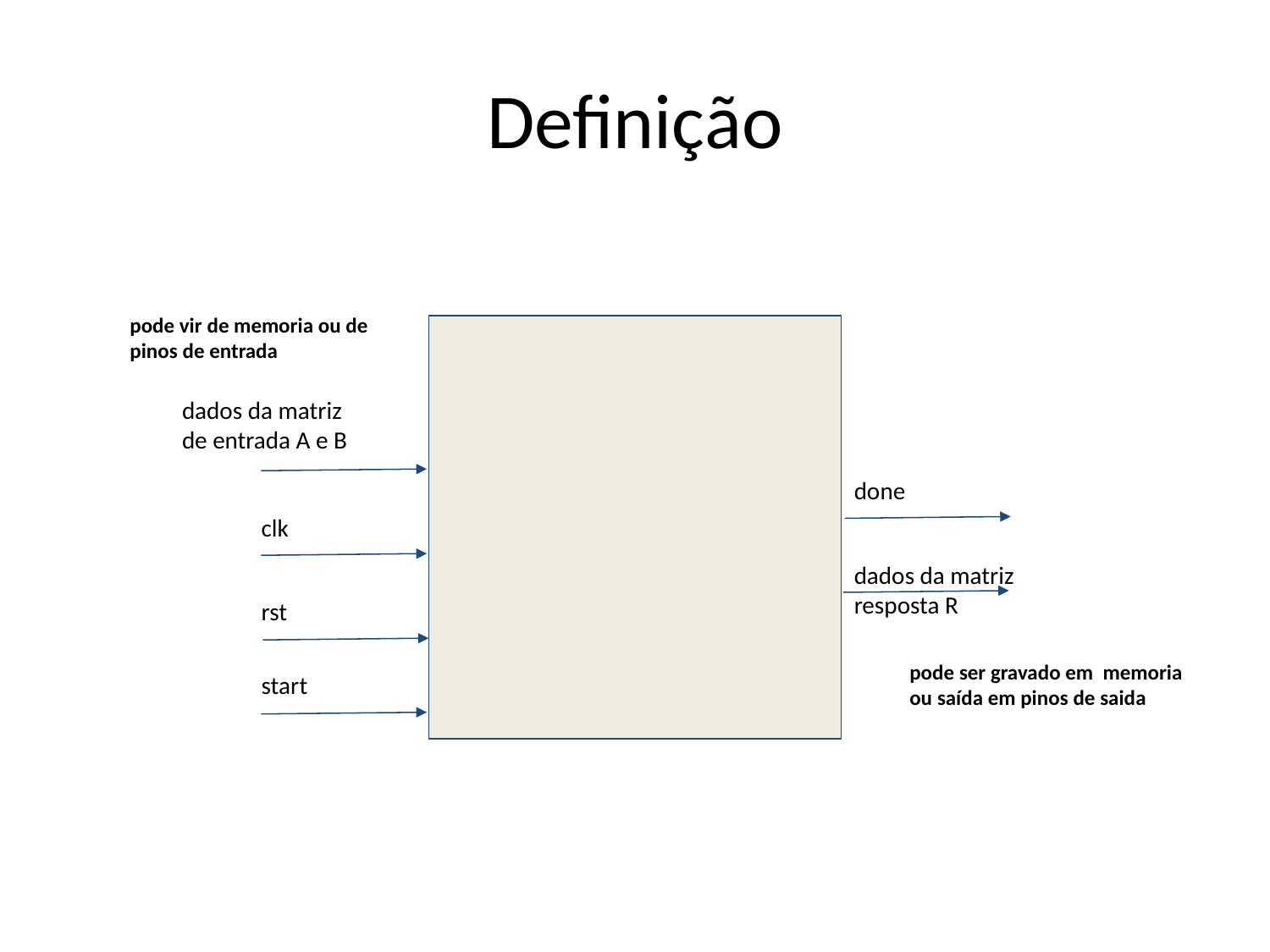

# Definição
pode vir de memoria ou de pinos de entrada

dados da matriz de entrada A e B
done
clk
dados da matriz resposta R
rst
pode ser gravado em  memoria ou saída em pinos de saida
start